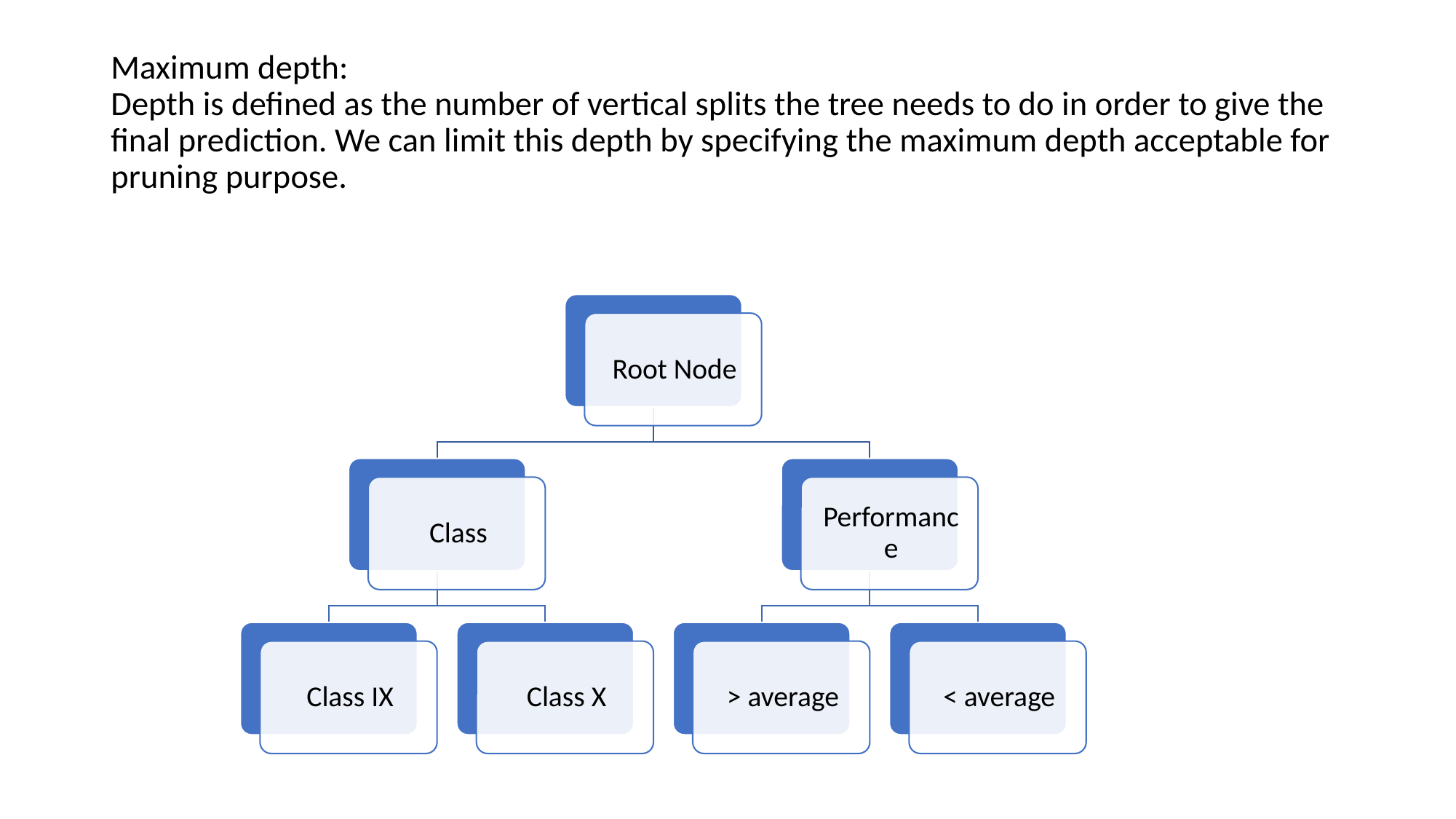

# Maximum depth: Depth is defined as the number of vertical splits the tree needs to do in order to give the final prediction. We can limit this depth by specifying the maximum depth acceptable for pruning purpose.

Root Node
Class
Class IX
Class X
Performance
> average
< average